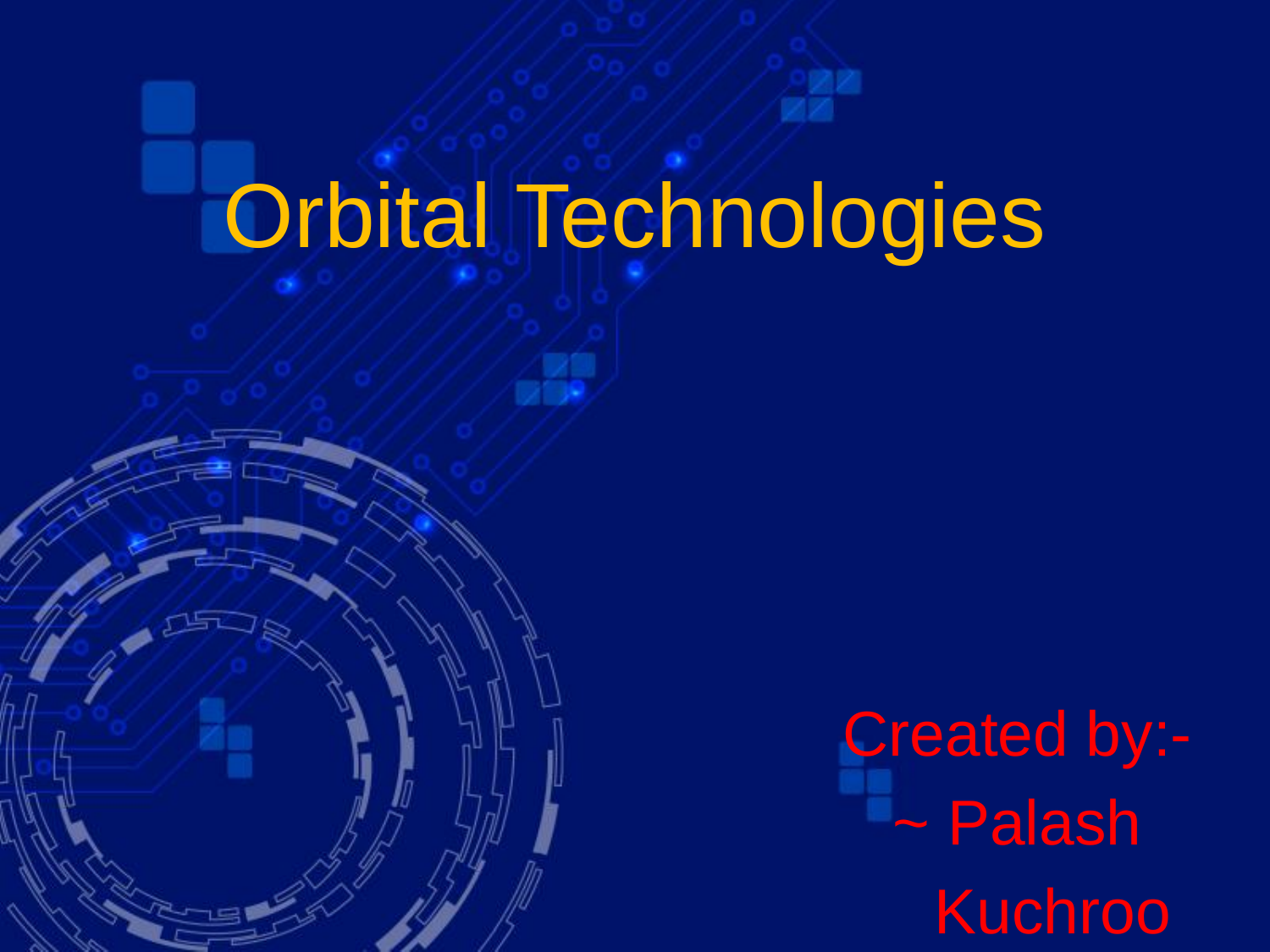

# Orbital Technologies
Created by:-
~ Palash
    Kuchroo